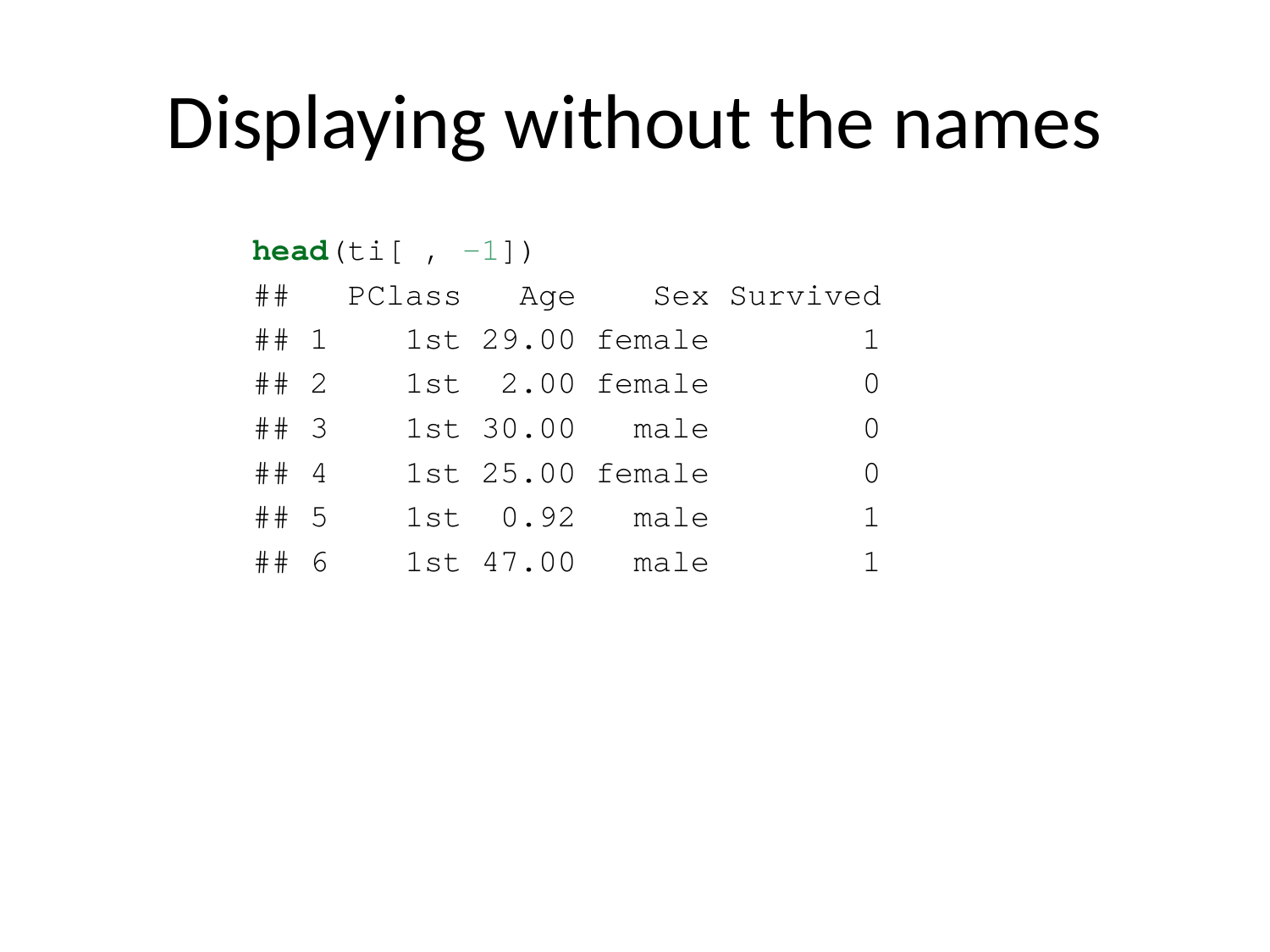

# Displaying without the names
head(ti[ , -1])
##   PClass   Age    Sex Survived
## 1    1st 29.00 female        1
## 2    1st  2.00 female        0
## 3    1st 30.00   male        0
## 4    1st 25.00 female        0
## 5    1st  0.92   male        1
## 6    1st 47.00   male        1